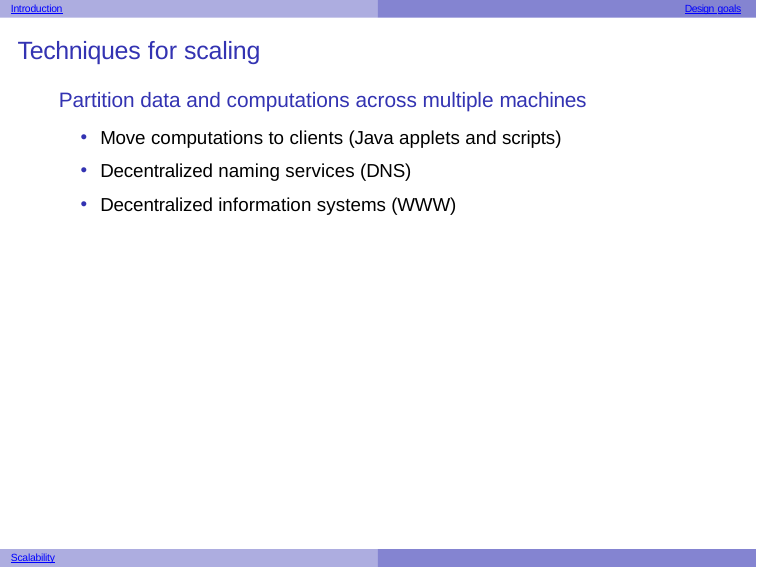

Introduction
Design goals
Techniques for scaling
Partition data and computations across multiple machines
Move computations to clients (Java applets and scripts)
Decentralized naming services (DNS)
Decentralized information systems (WWW)

Scalability